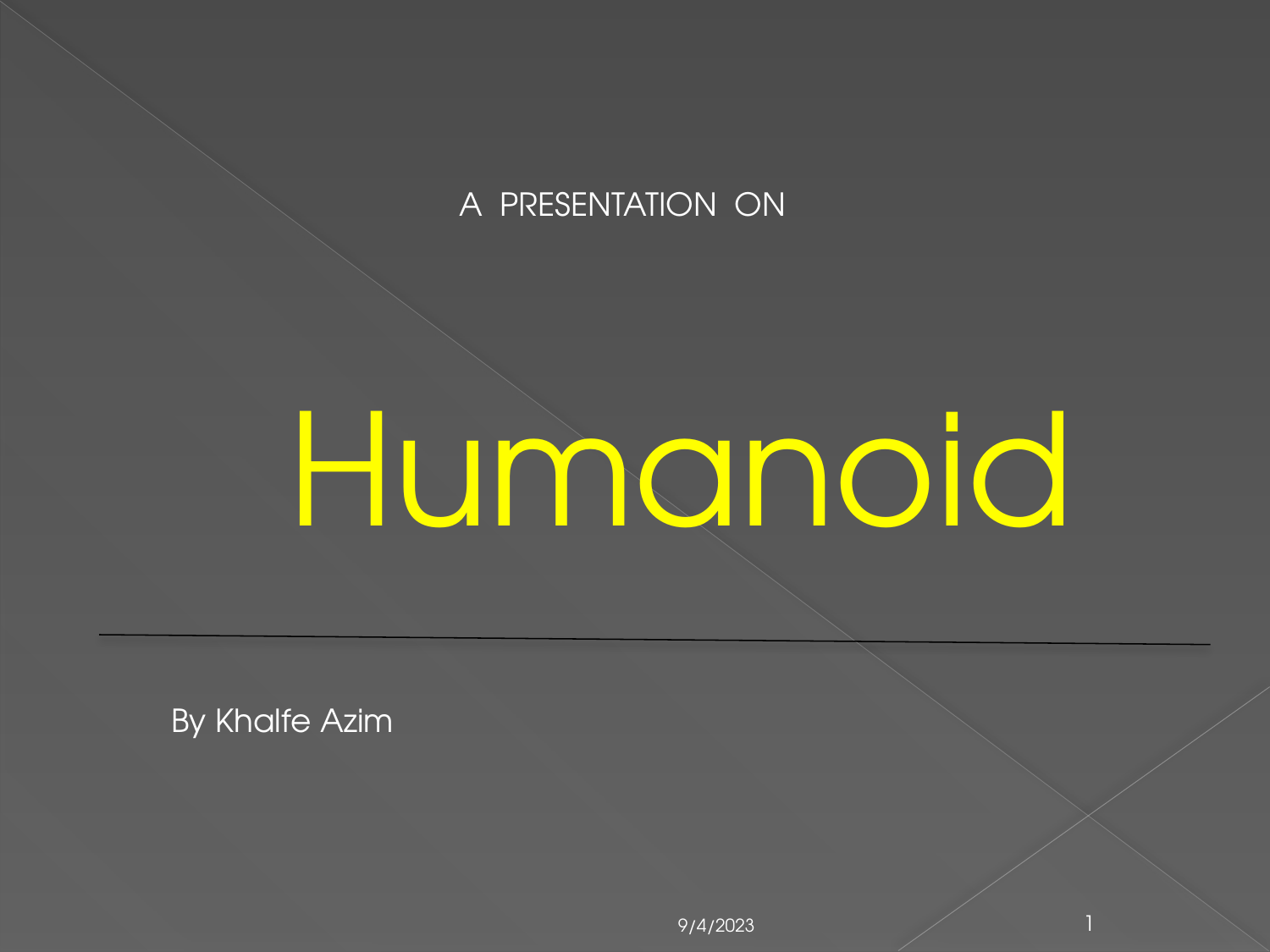

# Humanoid
A  PRESENTATION  ON
By Khalfe Azim
9/4/2023
1